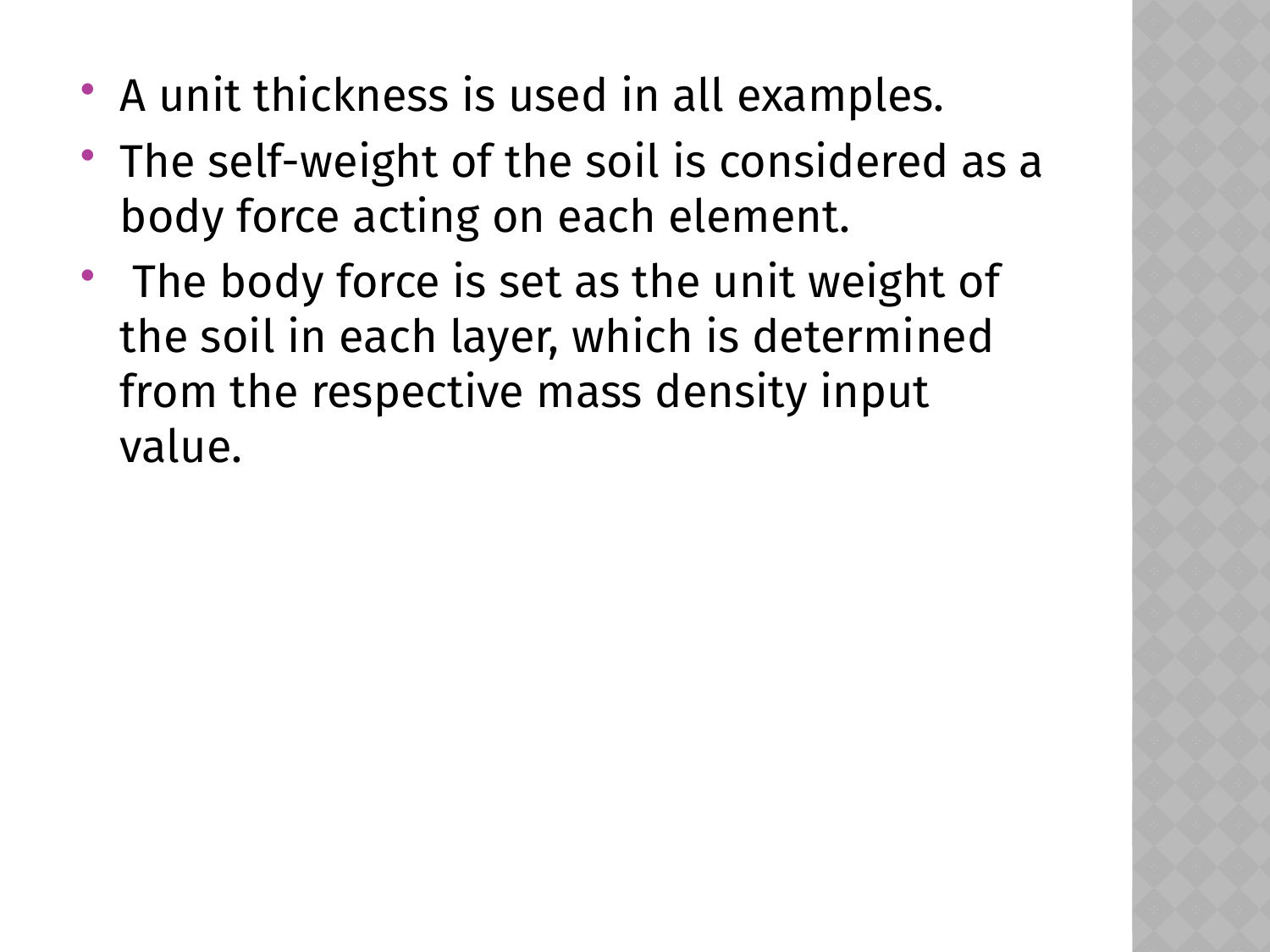

A unit thickness is used in all examples.
The self-weight of the soil is considered as a body force acting on each element.
 The body force is set as the unit weight of the soil in each layer, which is determined from the respective mass density input value.